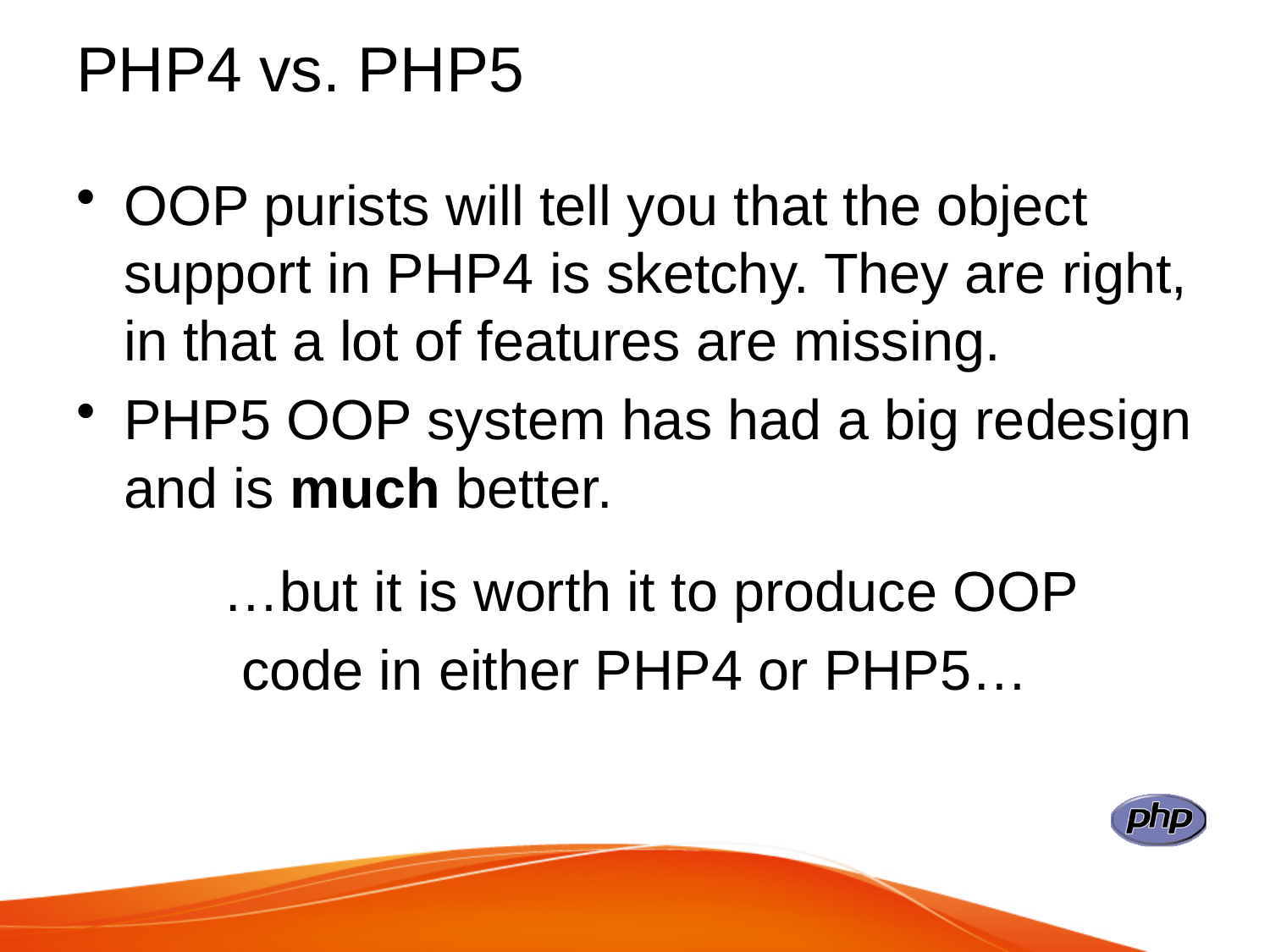

# PHP4 vs. PHP5
OOP purists will tell you that the object support in PHP4 is sketchy. They are right, in that a lot of features are missing.
PHP5 OOP system has had a big redesign and is much better.

	…but it is worth it to produce OOP
code in either PHP4 or PHP5…